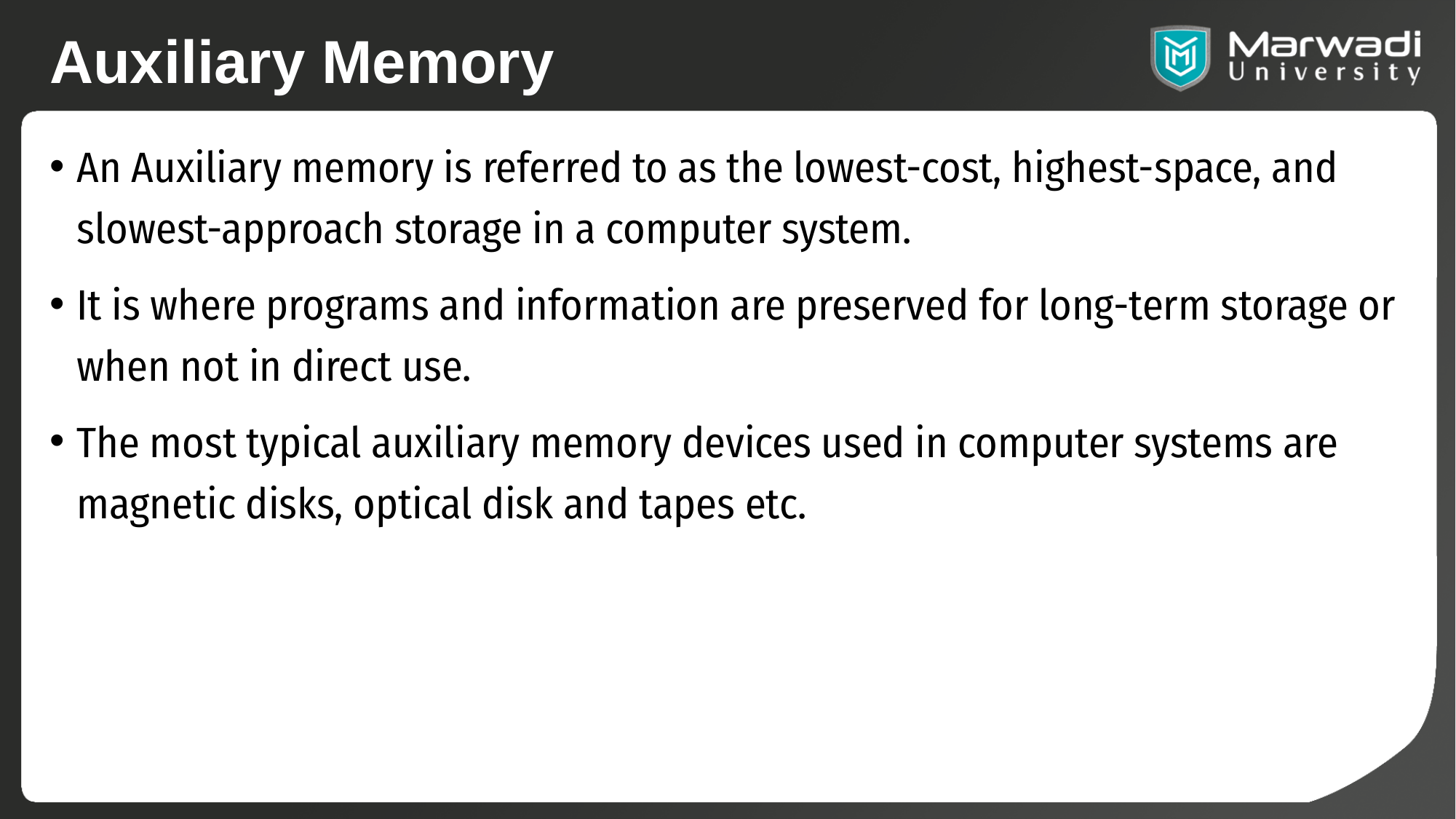

# Auxiliary Memory
An Auxiliary memory is referred to as the lowest-cost, highest-space, and slowest-approach storage in a computer system.
It is where programs and information are preserved for long-term storage or when not in direct use.
The most typical auxiliary memory devices used in computer systems are magnetic disks, optical disk and tapes etc.